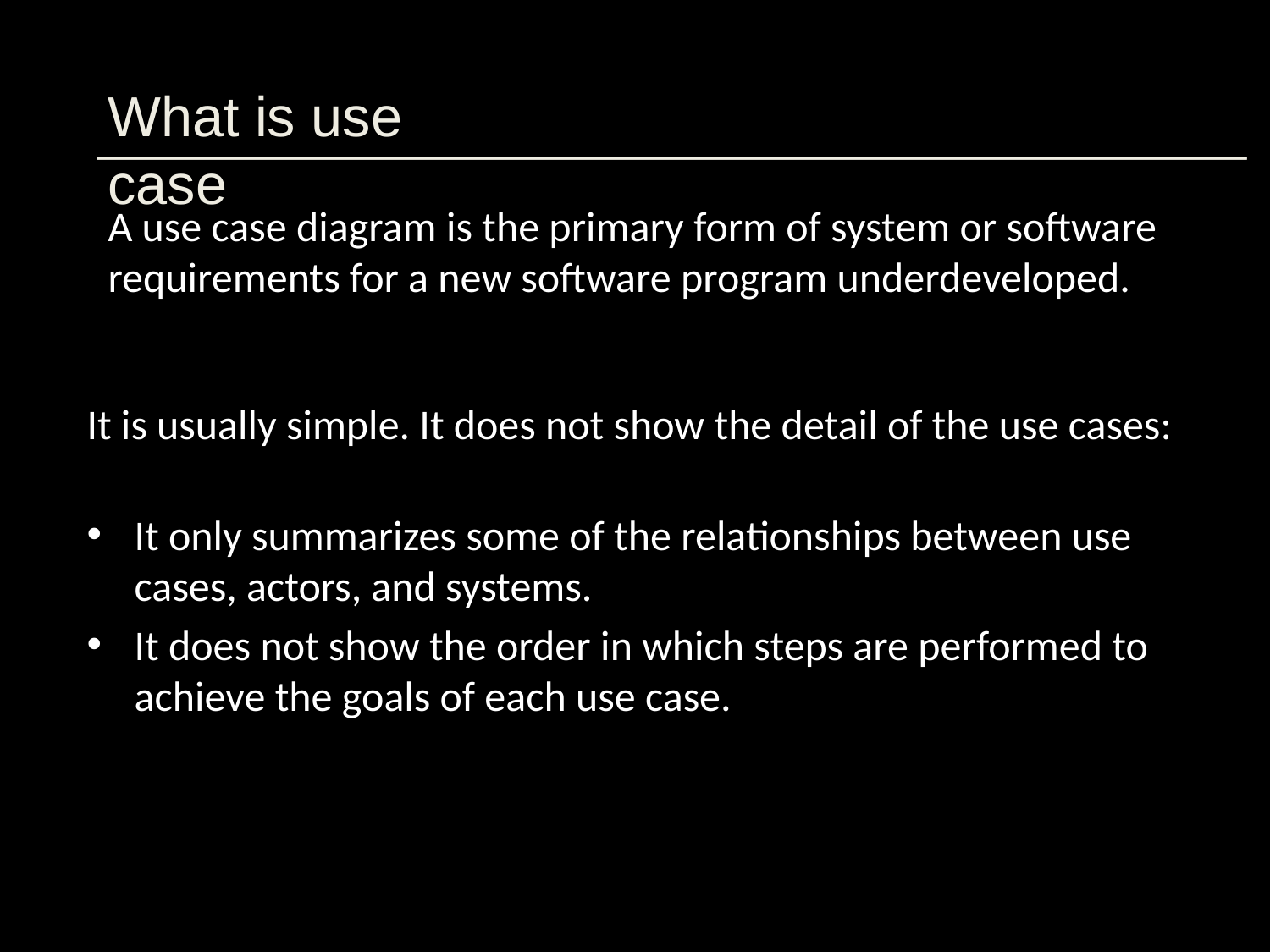

What is use case
# A use case diagram is the primary form of system or software requirements for a new software program underdeveloped.

It is usually simple. It does not show the detail of the use cases:
It only summarizes some of the relationships between use cases, actors, and systems.
It does not show the order in which steps are performed to achieve the goals of each use case.